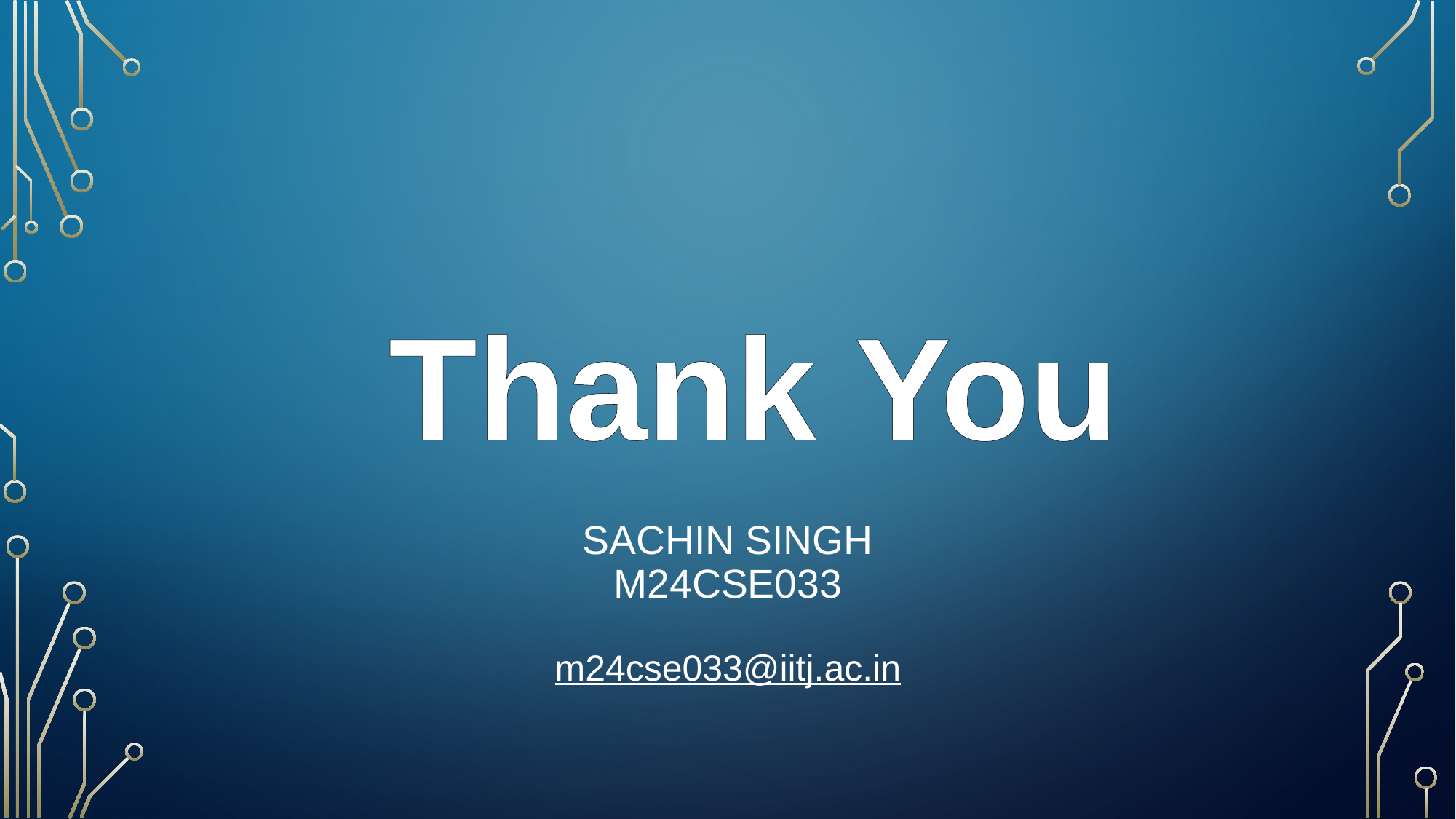

Thank You
# Sachin Singh M24CSE033
m24cse033@iitj.ac.in